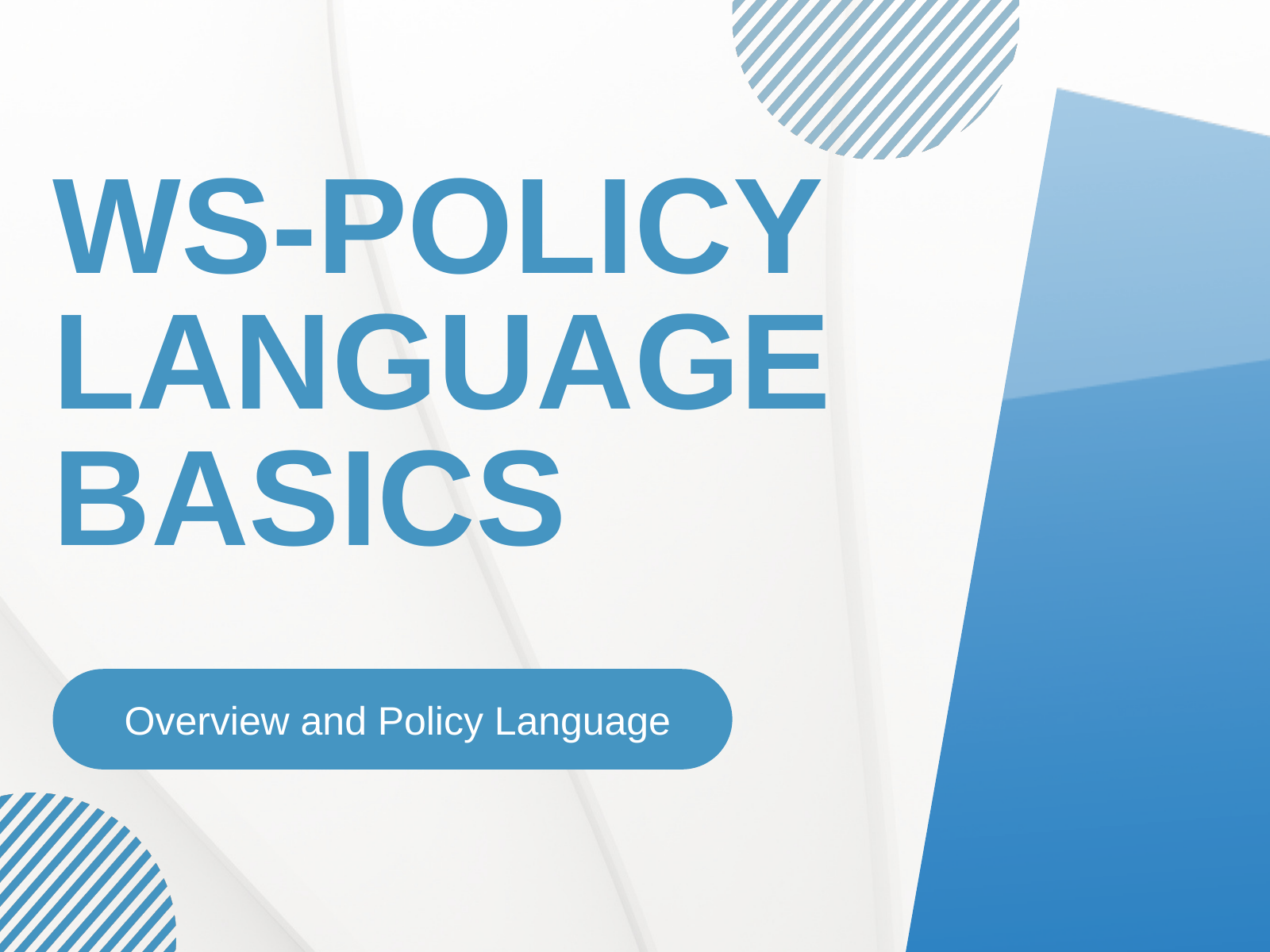

WS-POLICY LANGUAGE BASICS

Overview and Policy Language